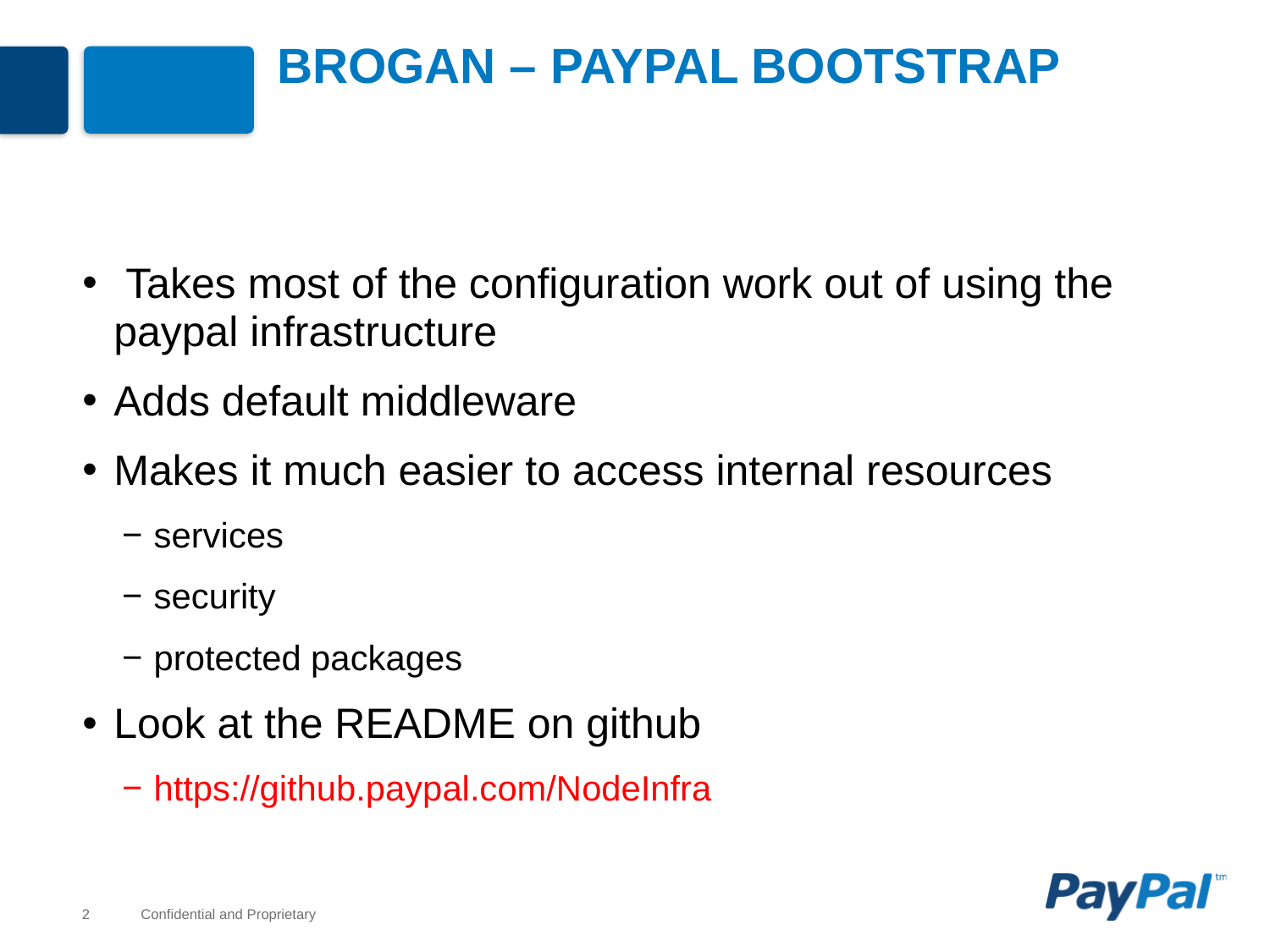

# brogan – Paypal Bootstrap

 Takes most of the configuration work out of using the paypal infrastructure
Adds default middleware
Makes it much easier to access internal resources
services
security
protected packages
Look at the README on github
https://github.paypal.com/NodeInfra